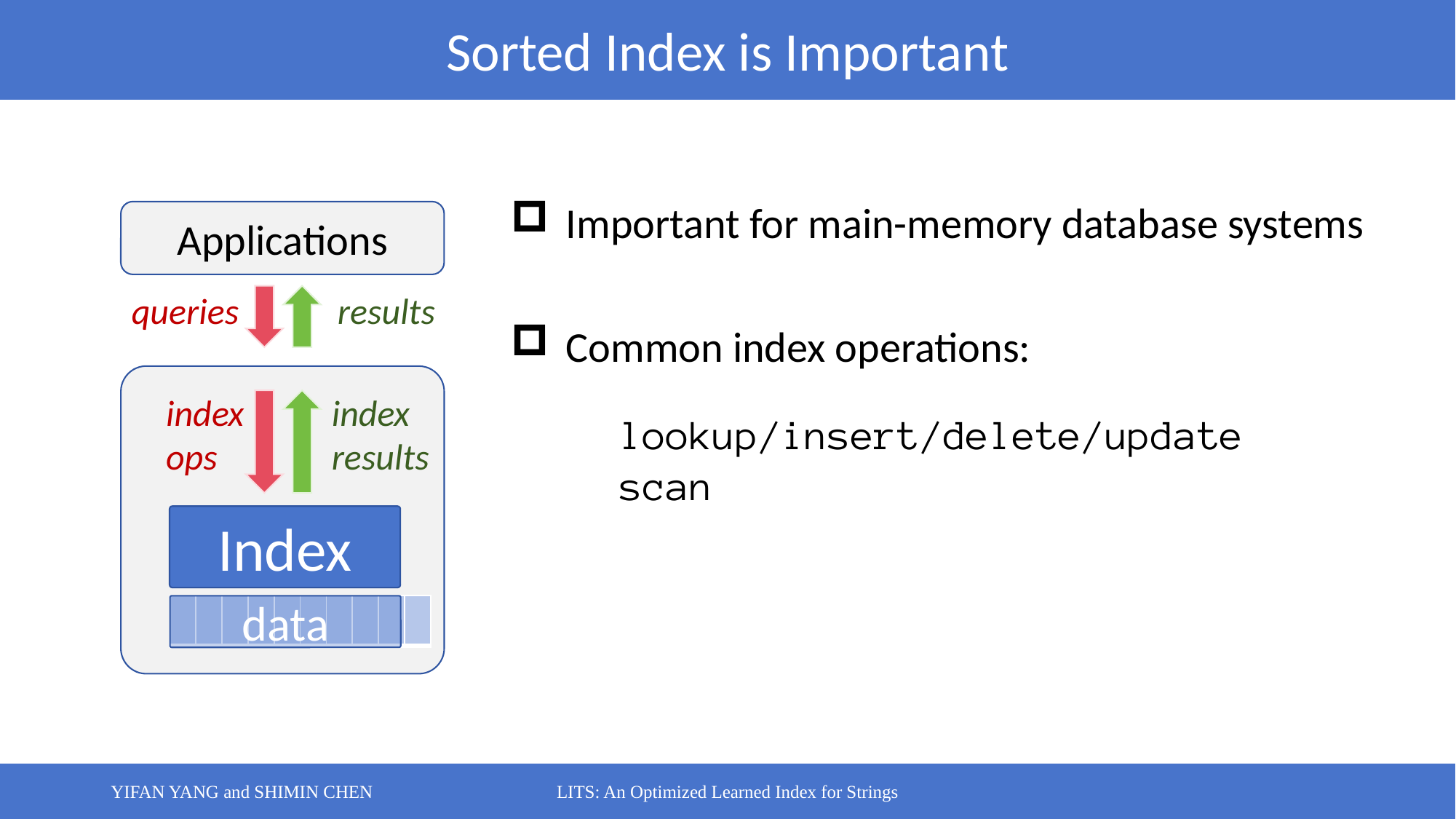

Sorted Index is Important
Important for main-memory database systems

Common index operations:

lookup/insert/delete/update
scan
Applications
queries
results

index ops
index results

Index
|  |  |  |  |  |  |  |  |  |  |
| --- | --- | --- | --- | --- | --- | --- | --- | --- | --- |
data

YIFAN YANG and SHIMIN CHEN
LITS: An Optimized Learned Index for Strings
2